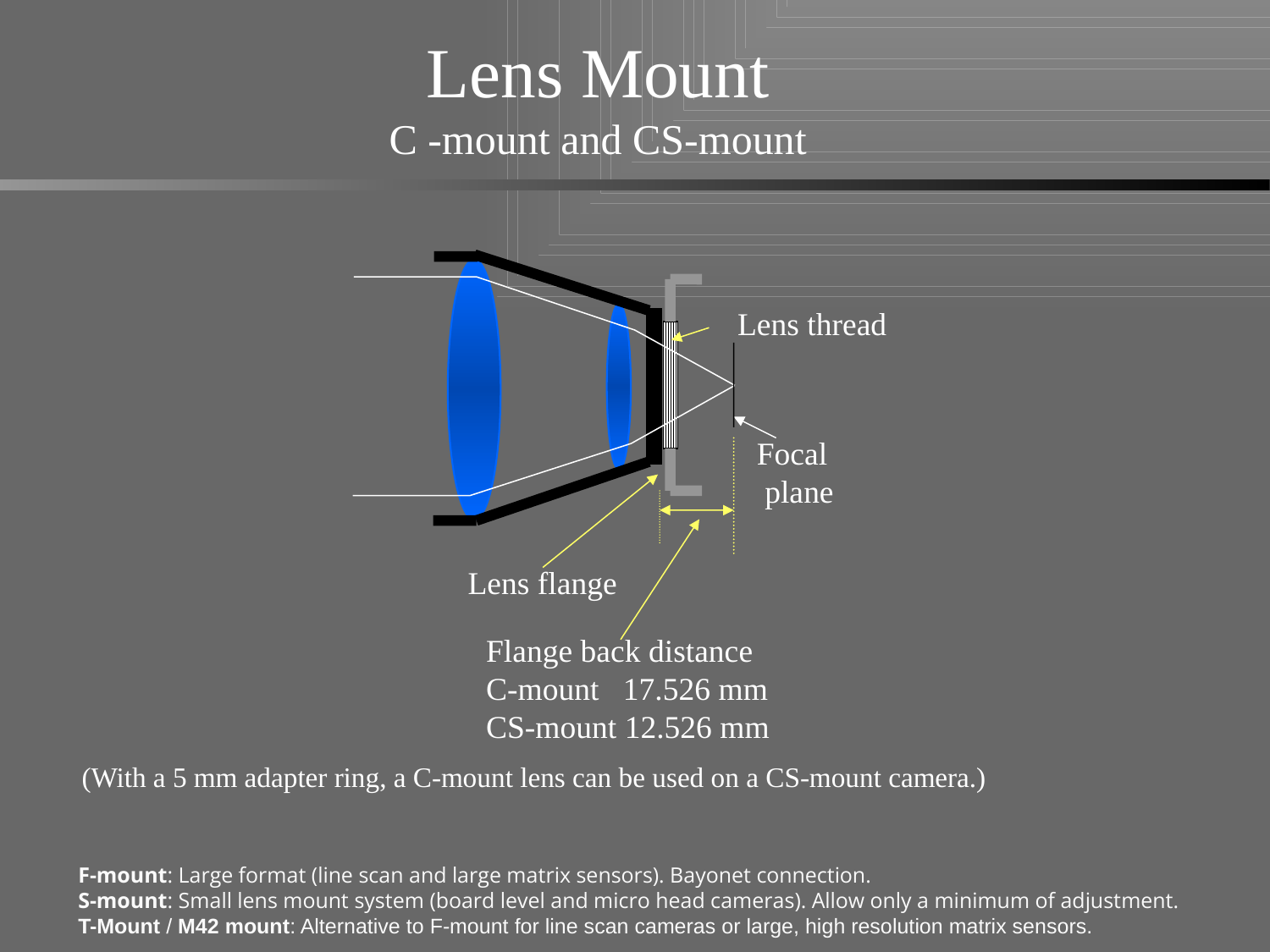

Lens Mount
C -mount and CS-mount

Lens thread

Focal
 plane

Lens flange
Flange back distance
C-mount   17.526 mm
CS-mount 12.526 mm
(With a 5 mm adapter ring, a C-mount lens can be used on a CS-mount camera.)
F-mount: Large format (line scan and large matrix sensors). Bayonet connection.
S-mount: Small lens mount system (board level and micro head cameras). Allow only a minimum of adjustment.
T-Mount / M42 mount: Alternative to F-mount for line scan cameras or large, high resolution matrix sensors.